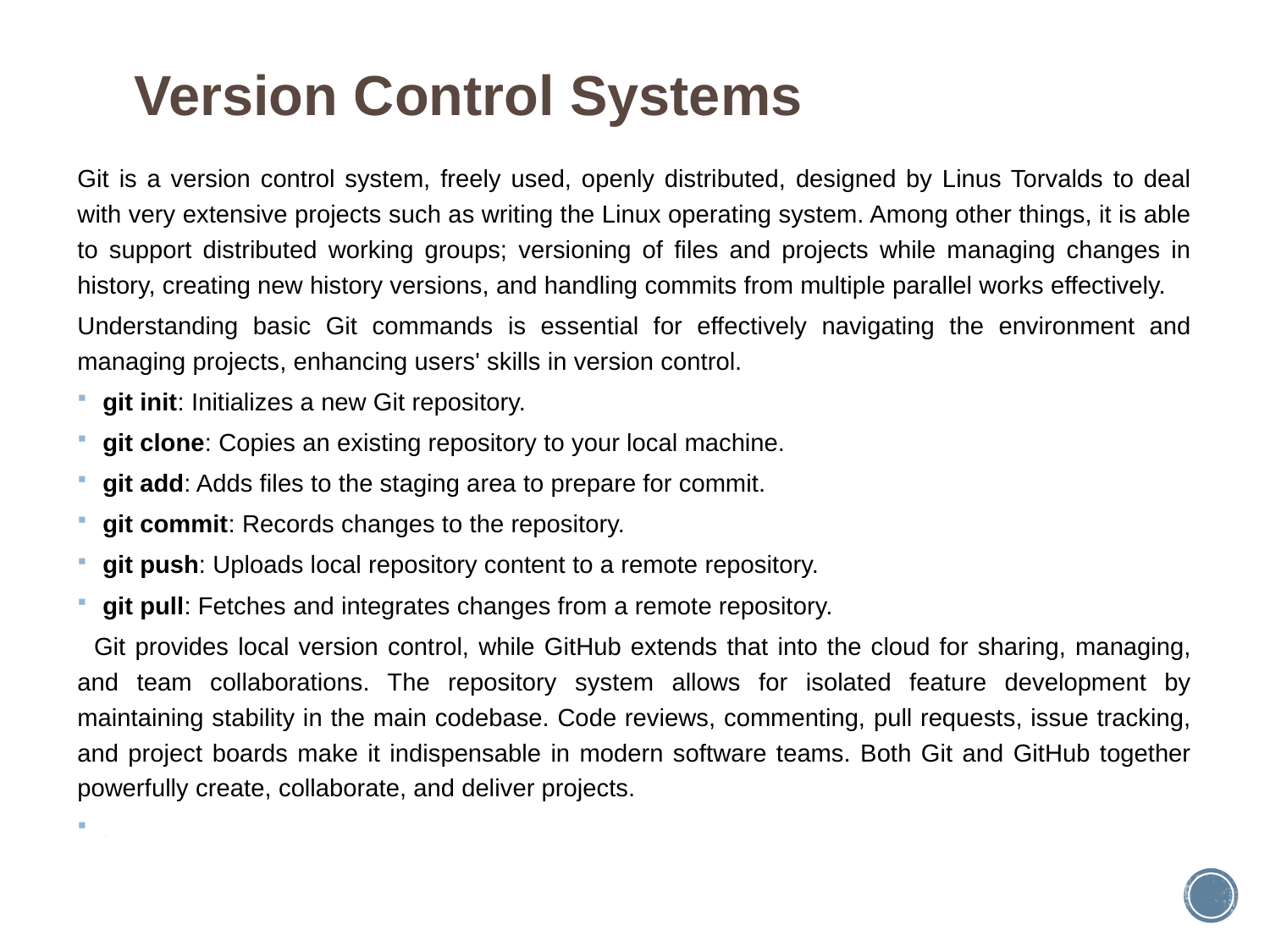

# Version Control Systems
Git is a version control system, freely used, openly distributed, designed by Linus Torvalds to deal with very extensive projects such as writing the Linux operating system. Among other things, it is able to support distributed working groups; versioning of files and projects while managing changes in history, creating new history versions, and handling commits from multiple parallel works effectively.
Understanding basic Git commands is essential for effectively navigating the environment and managing projects, enhancing users' skills in version control.
git init: Initializes a new Git repository.
git clone: Copies an existing repository to your local machine.
git add: Adds files to the staging area to prepare for commit.
git commit: Records changes to the repository.
git push: Uploads local repository content to a remote repository.
git pull: Fetches and integrates changes from a remote repository.
  Git provides local version control, while GitHub extends that into the cloud for sharing, managing, and team collaborations. The repository system allows for isolated feature development by maintaining stability in the main codebase. Code reviews, commenting, pull requests, issue tracking, and project boards make it indispensable in modern software teams. Both Git and GitHub together powerfully create, collaborate, and deliver projects.
.